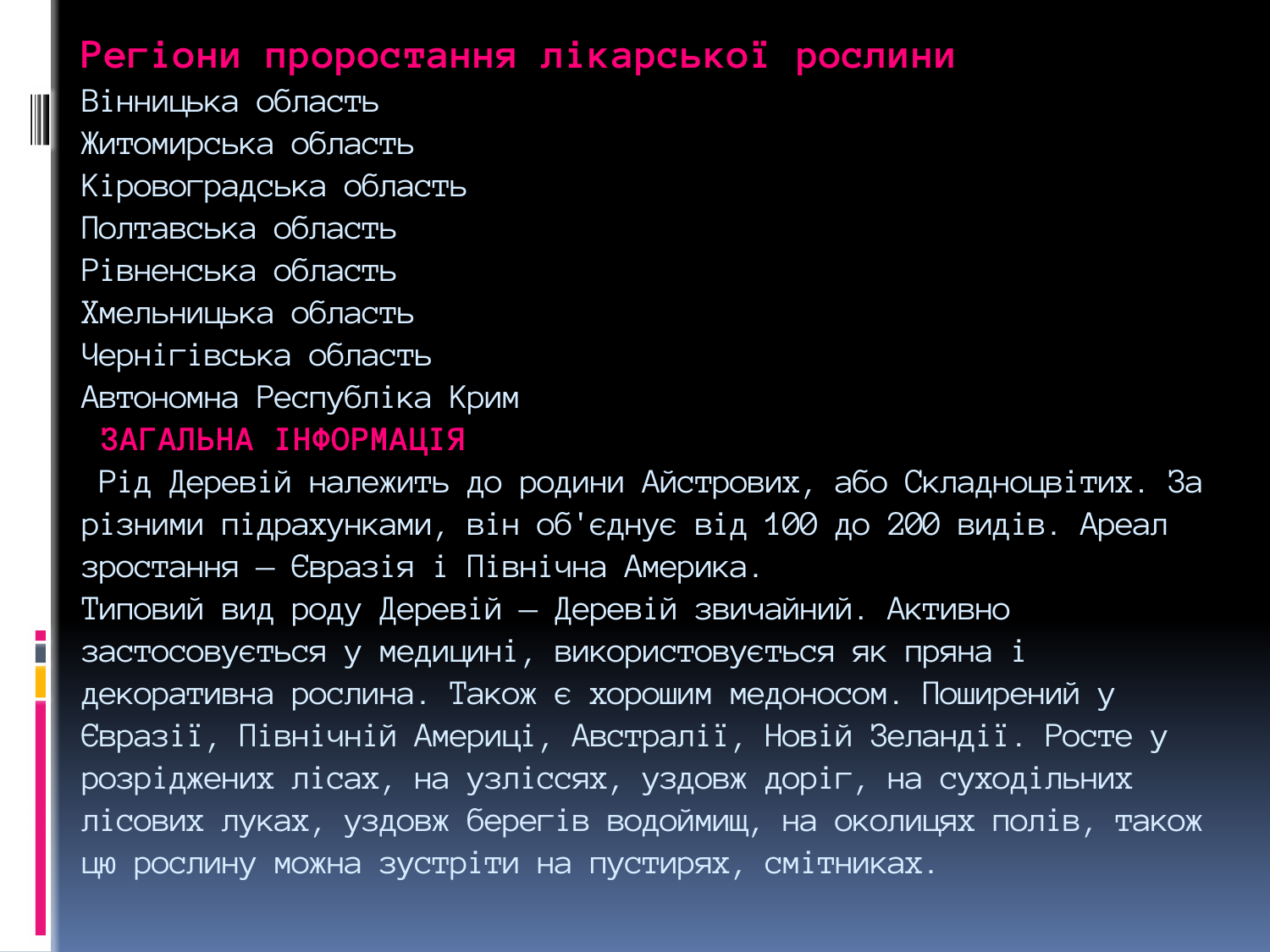

# Регіони проростання лікарської рослини Вінницька область Житомирська область Кіровоградська область Полтавська область Рівненська область Хмельницька область Чернігівська область Автономна Республіка Крим ЗАГАЛЬНА ІНФОРМАЦІЯ Рід Деревій належить до родини Айстрових, або Складноцвітих. За різними підрахунками, він об'єднує від 100 до 200 видів. Ареал зростання — Євразія і Північна Америка. Типовий вид роду Деревій — Деревій звичайний. Активно застосовується у медицині, використовується як пряна і декоративна рослина. Також є хорошим медоносом. Поширений у Євразії, Північній Америці, Австралії, Новій Зеландії. Росте у розріджених лісах, на узліссях, уздовж доріг, на суходільних лісових луках, уздовж берегів водоймищ, на околицях полів, також цю рослину можна зустріти на пустирях, смітниках.